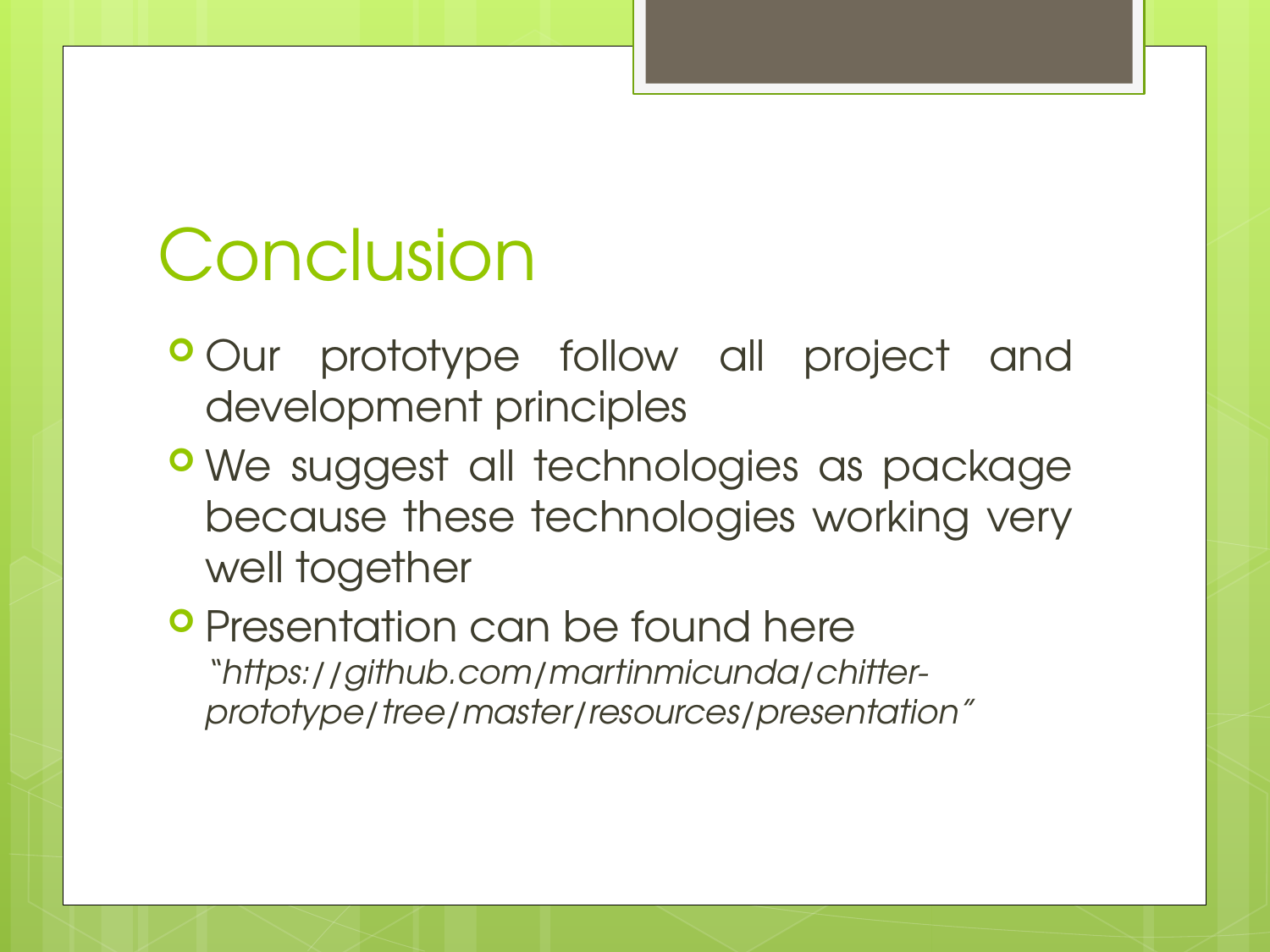

# Conclusion
Our prototype follow all project and development principles
We suggest all technologies as package because these technologies working very well together
Presentation can be found here “https://github.com/martinmicunda/chitter-prototype/tree/master/resources/presentation”